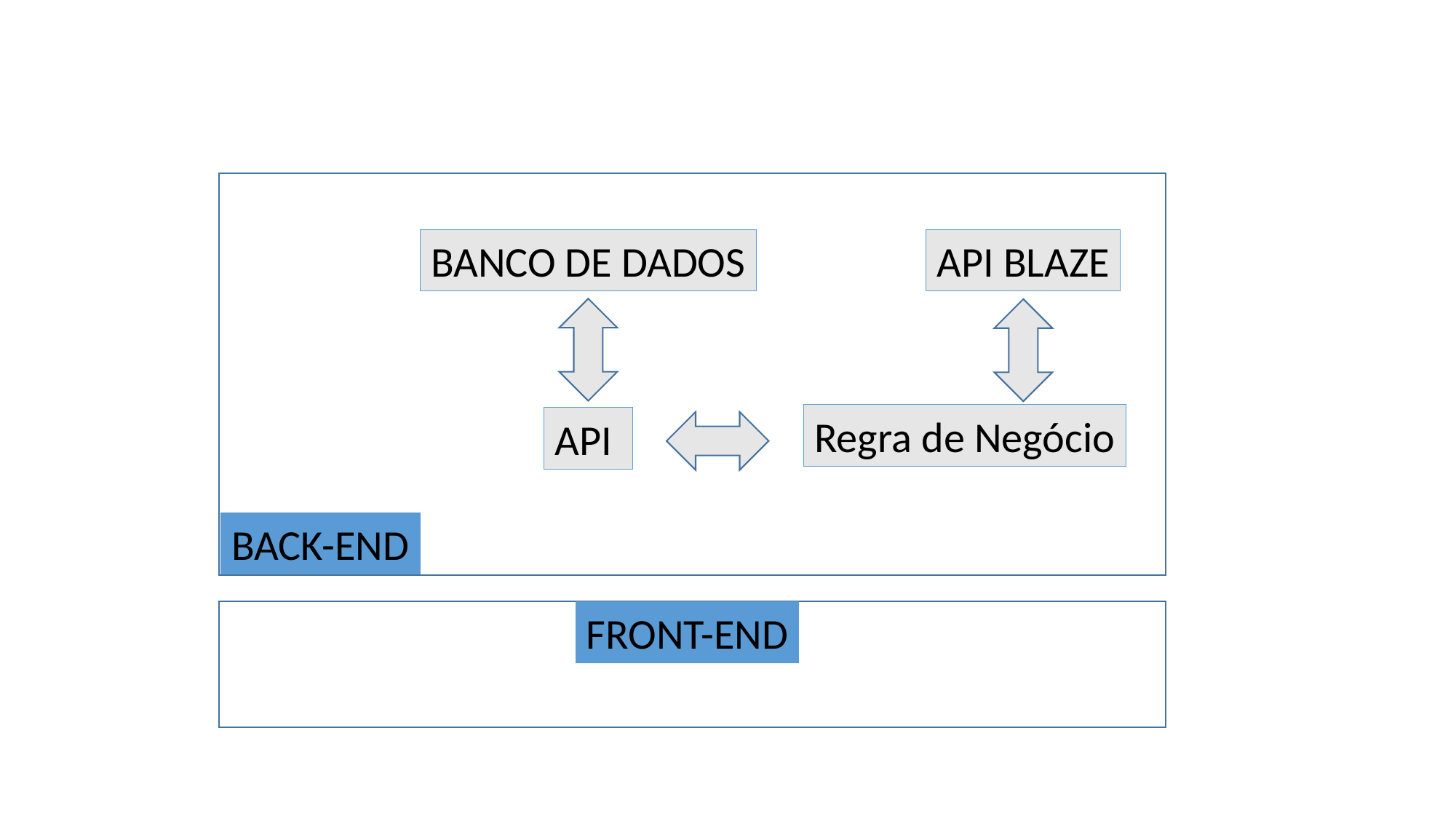

BANCO DE DADOS
API BLAZE

Regra de Negócio
API
BACK-END

FRONT-END